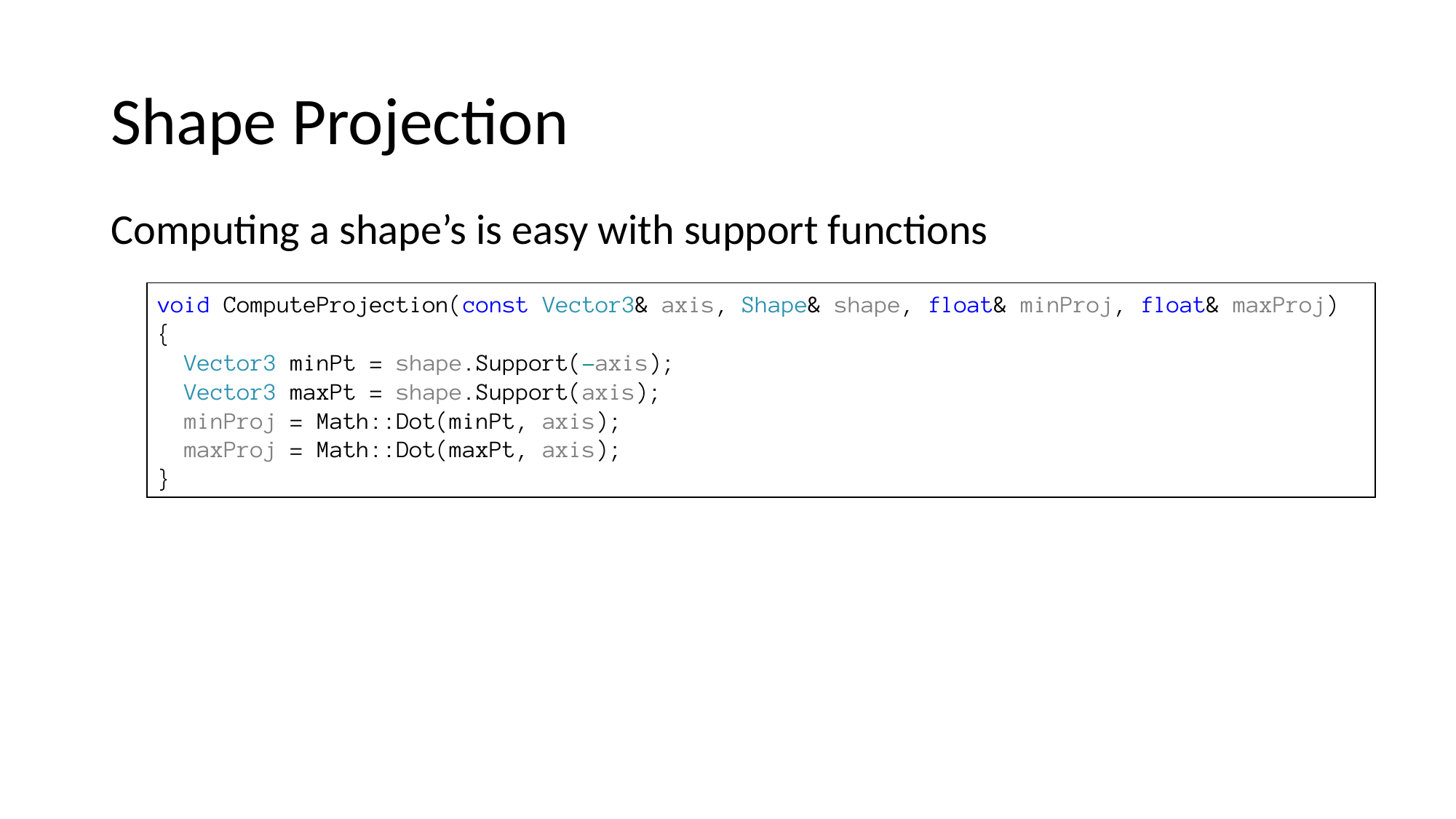

# Shape Projection
Computing a shape’s is easy with support functions
void ComputeProjection(const Vector3& axis, Shape& shape, float& minProj, float& maxProj)
{
  Vector3 minPt = shape.Support(-axis);
  Vector3 maxPt = shape.Support(axis);
  minProj = Math::Dot(minPt, axis);
  maxProj = Math::Dot(maxPt, axis);
}